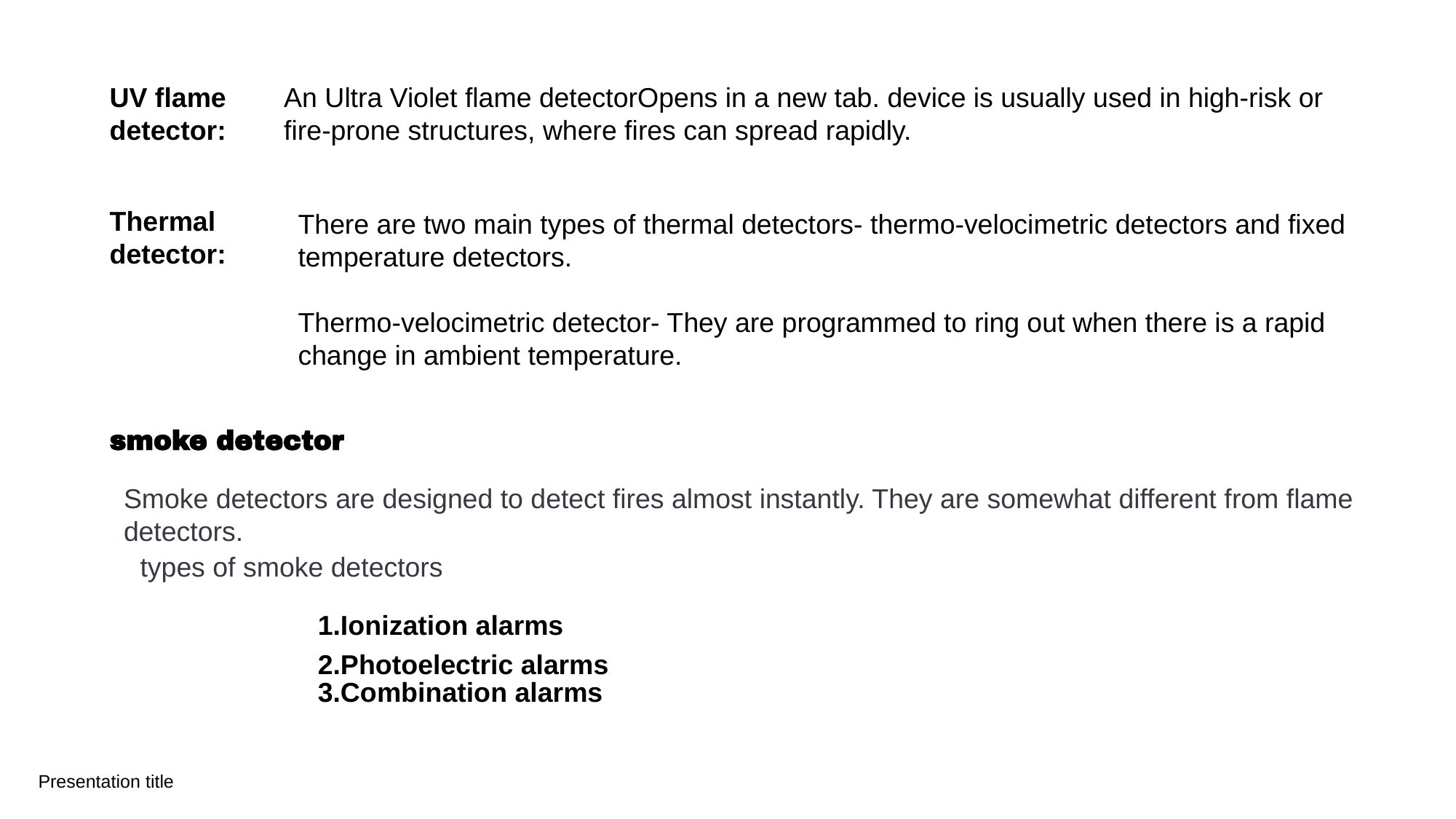

An Ultra Violet flame detectorOpens in a new tab. device is usually used in high-risk or fire-prone structures, where fires can spread rapidly.
UV flame detector:
Thermal detector:
There are two main types of thermal detectors- thermo-velocimetric detectors and fixed temperature detectors.

Thermo-velocimetric detector- They are programmed to ring out when there is a rapid change in ambient temperature.
smoke detector
Smoke detectors are designed to detect fires almost instantly. They are somewhat different from flame detectors.
types of smoke detectors
1.Ionization alarms
2.Photoelectric alarms
3.Combination alarms
Presentation title
6